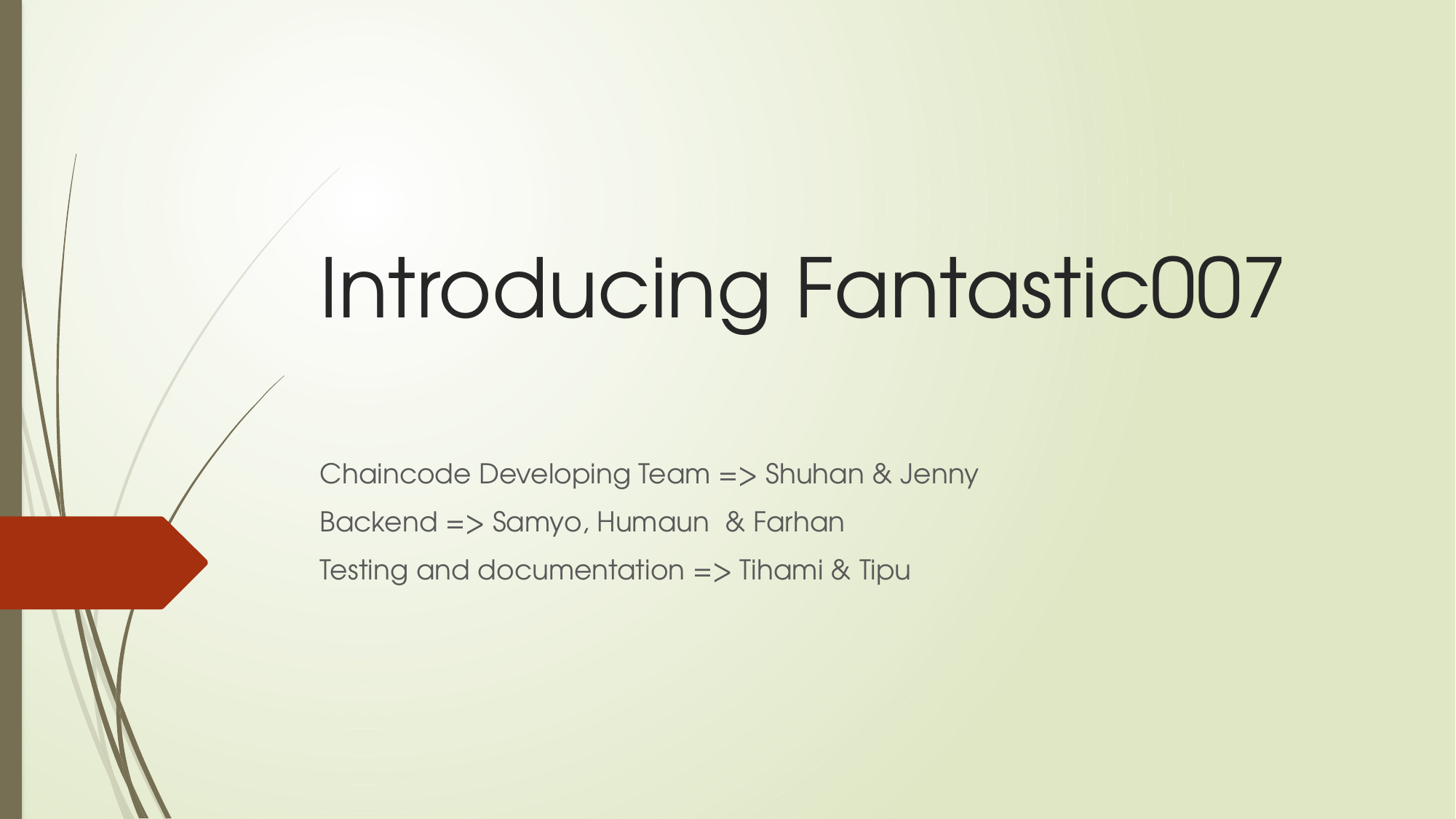

# Introducing Fantastic007
Chaincode Developing Team => Shuhan & Jenny
Backend => Samyo, Humaun  & Farhan
Testing and documentation => Tihami & Tipu